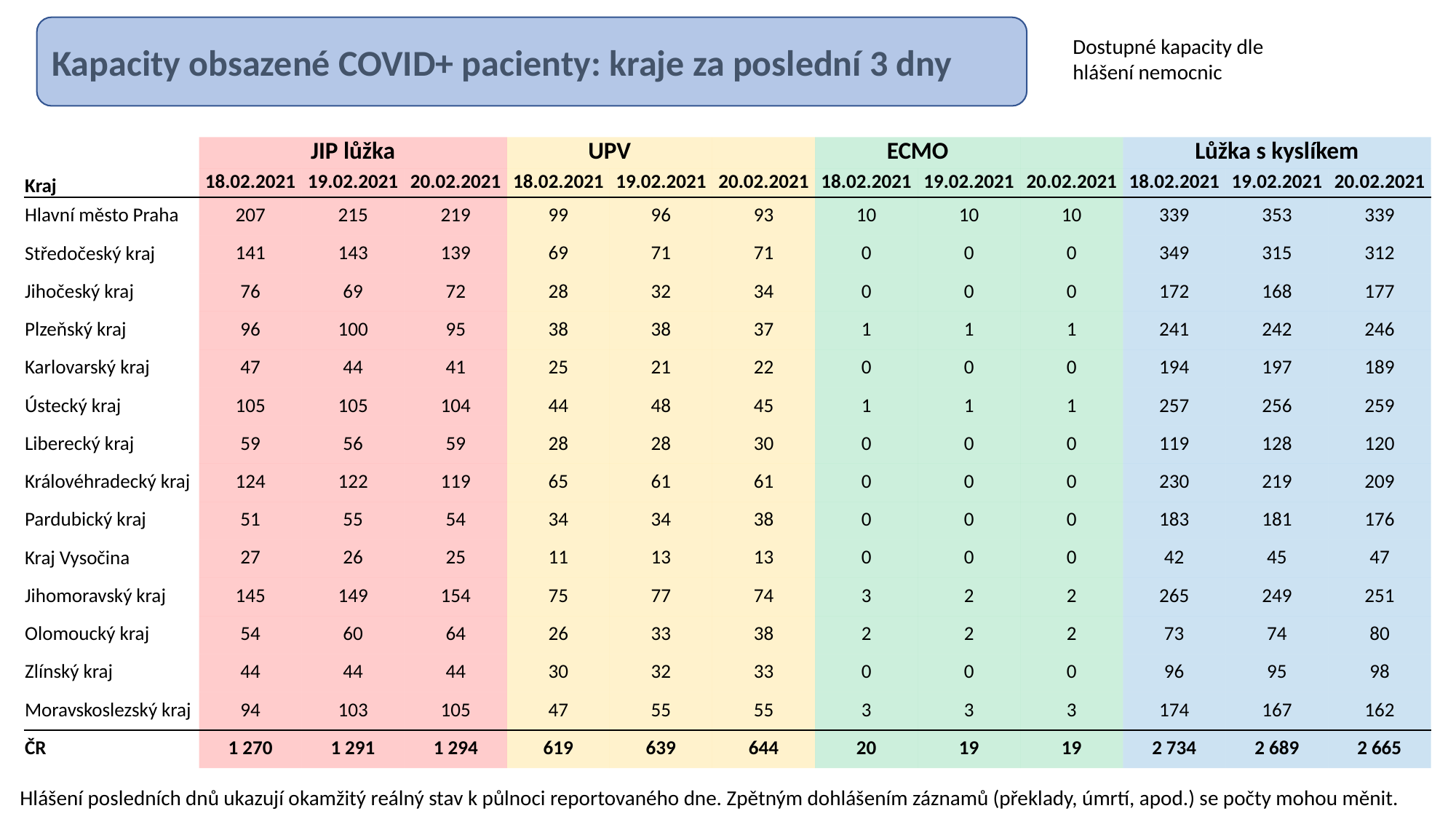

Kapacity obsazené COVID+ pacienty: kraje za poslední 3 dny
Dostupné kapacity dle hlášení nemocnic
|  | JIP lůžka |  |  | UPV |  |  | ECMO |  |  | Lůžka s kyslíkem |  |  |
| --- | --- | --- | --- | --- | --- | --- | --- | --- | --- | --- | --- | --- |
| Kraj | 18.02.2021 | 19.02.2021 | 20.02.2021 | 18.02.2021 | 19.02.2021 | 20.02.2021 | 18.02.2021 | 19.02.2021 | 20.02.2021 | 18.02.2021 | 19.02.2021 | 20.02.2021 |
| Hlavní město Praha | 207 | 215 | 219 | 99 | 96 | 93 | 10 | 10 | 10 | 339 | 353 | 339 |
| Středočeský kraj | 141 | 143 | 139 | 69 | 71 | 71 | 0 | 0 | 0 | 349 | 315 | 312 |
| Jihočeský kraj | 76 | 69 | 72 | 28 | 32 | 34 | 0 | 0 | 0 | 172 | 168 | 177 |
| Plzeňský kraj | 96 | 100 | 95 | 38 | 38 | 37 | 1 | 1 | 1 | 241 | 242 | 246 |
| Karlovarský kraj | 47 | 44 | 41 | 25 | 21 | 22 | 0 | 0 | 0 | 194 | 197 | 189 |
| Ústecký kraj | 105 | 105 | 104 | 44 | 48 | 45 | 1 | 1 | 1 | 257 | 256 | 259 |
| Liberecký kraj | 59 | 56 | 59 | 28 | 28 | 30 | 0 | 0 | 0 | 119 | 128 | 120 |
| Královéhradecký kraj | 124 | 122 | 119 | 65 | 61 | 61 | 0 | 0 | 0 | 230 | 219 | 209 |
| Pardubický kraj | 51 | 55 | 54 | 34 | 34 | 38 | 0 | 0 | 0 | 183 | 181 | 176 |
| Kraj Vysočina | 27 | 26 | 25 | 11 | 13 | 13 | 0 | 0 | 0 | 42 | 45 | 47 |
| Jihomoravský kraj | 145 | 149 | 154 | 75 | 77 | 74 | 3 | 2 | 2 | 265 | 249 | 251 |
| Olomoucký kraj | 54 | 60 | 64 | 26 | 33 | 38 | 2 | 2 | 2 | 73 | 74 | 80 |
| Zlínský kraj | 44 | 44 | 44 | 30 | 32 | 33 | 0 | 0 | 0 | 96 | 95 | 98 |
| Moravskoslezský kraj | 94 | 103 | 105 | 47 | 55 | 55 | 3 | 3 | 3 | 174 | 167 | 162 |
| ČR | 1 270 | 1 291 | 1 294 | 619 | 639 | 644 | 20 | 19 | 19 | 2 734 | 2 689 | 2 665 |
Hlášení posledních dnů ukazují okamžitý reálný stav k půlnoci reportovaného dne. Zpětným dohlášením záznamů (překlady, úmrtí, apod.) se počty mohou měnit.